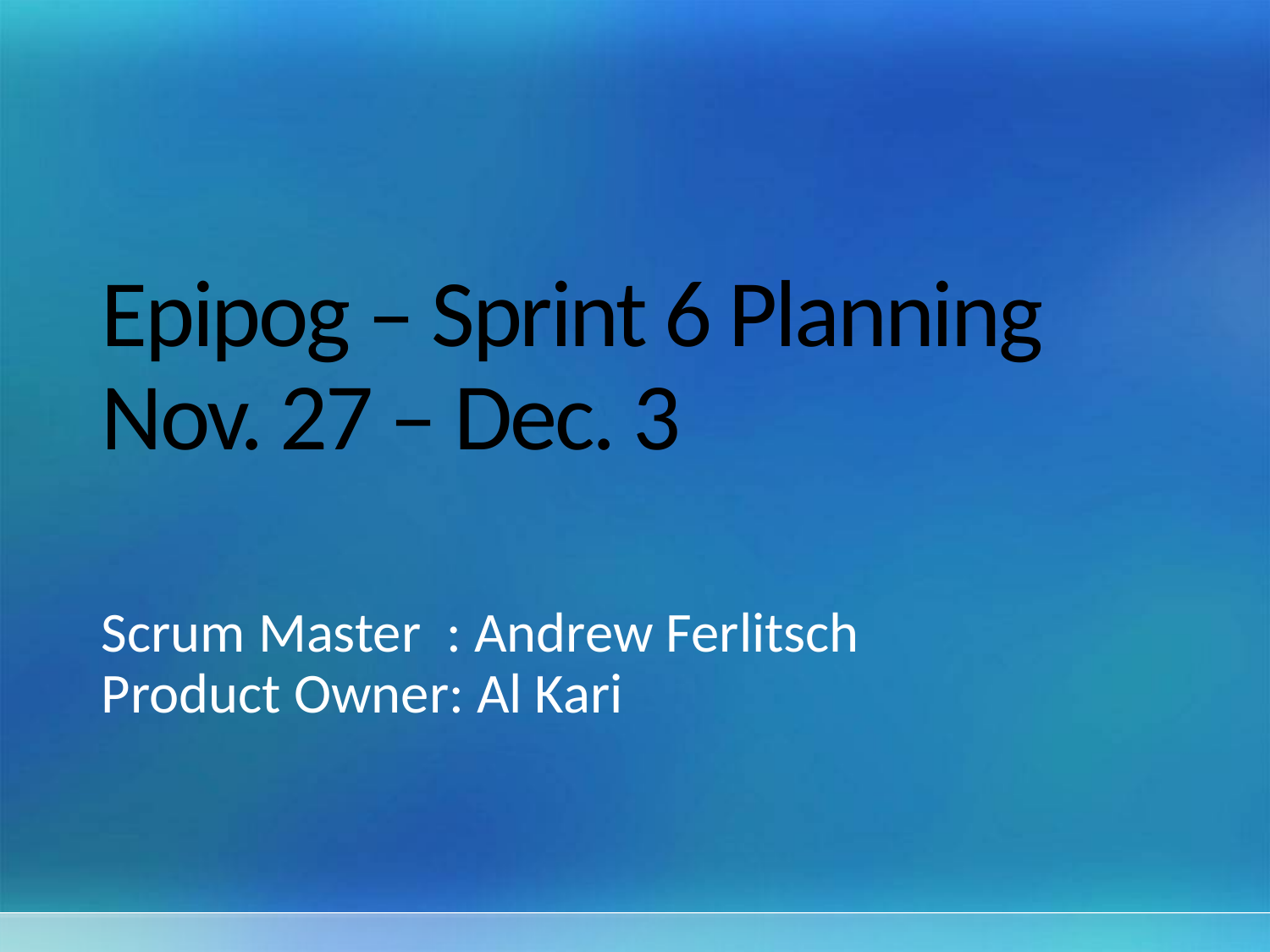

# Epipog – Sprint 6 Planning Nov. 27 – Dec. 3
Scrum Master  : Andrew Ferlitsch
Product Owner: Al Kari